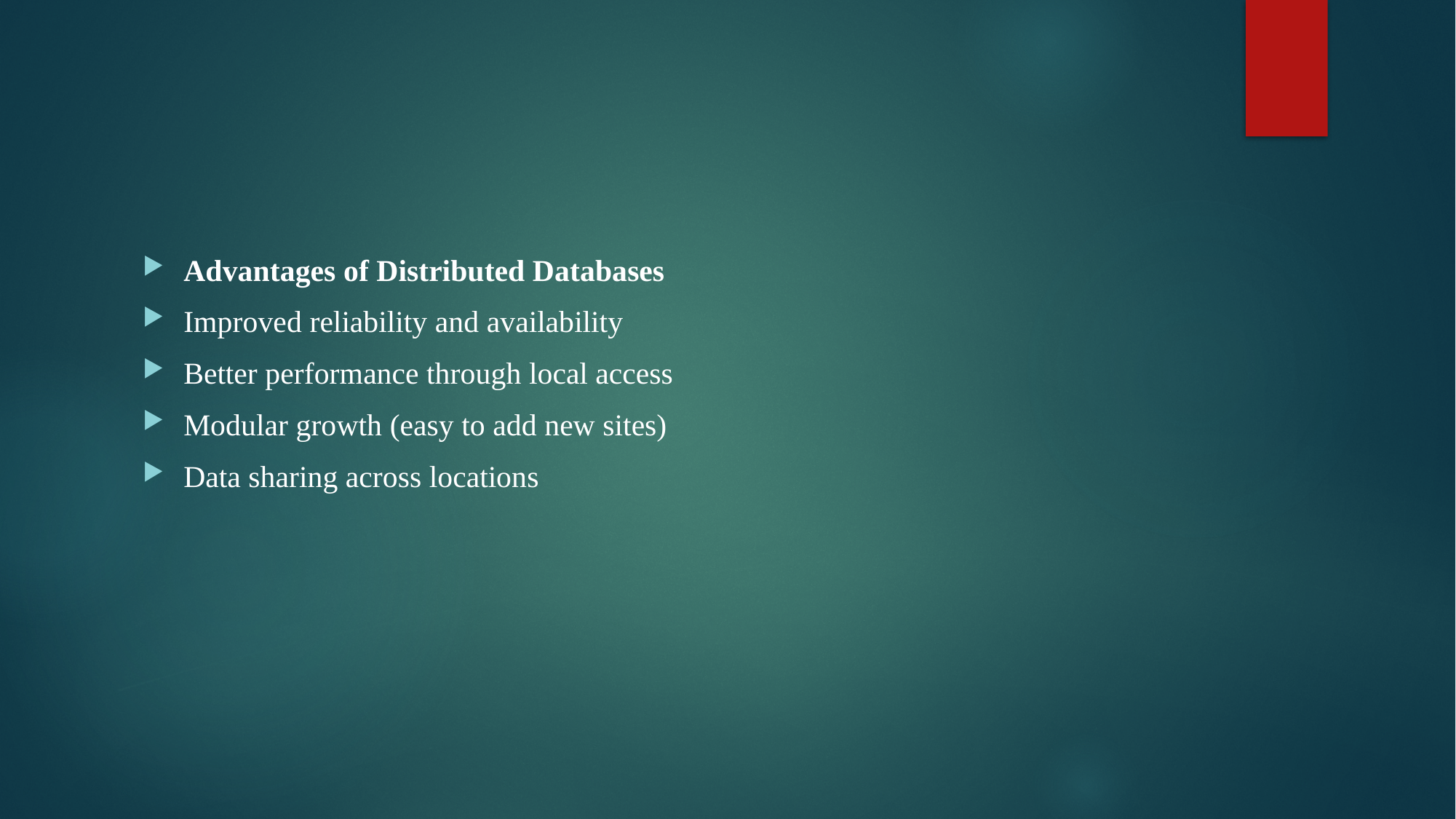

#
Advantages of Distributed Databases
Improved reliability and availability
Better performance through local access
Modular growth (easy to add new sites)
Data sharing across locations